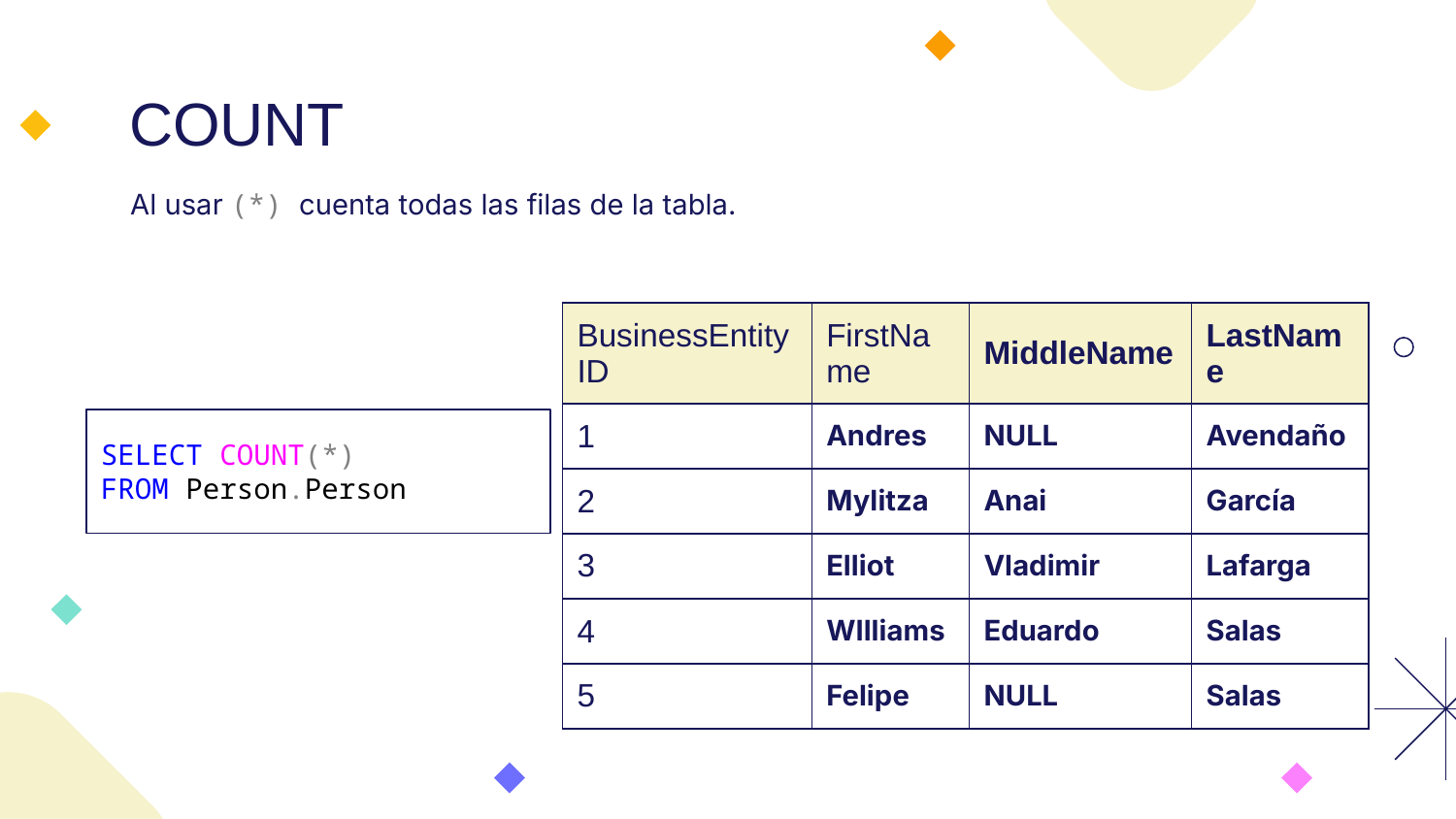

# COUNT
Al usar (*) cuenta todas las filas de la tabla.
| BusinessEntityID | FirstName | MiddleName | LastName |
| --- | --- | --- | --- |
| 1 | Andres | NULL | Avendaño |
| 2 | Mylitza | Anai | García |
| 3 | Elliot | Vladimir | Lafarga |
| 4 | WIlliams | Eduardo | Salas |
| 5 | Felipe | NULL | Salas |
SELECT COUNT(*)
FROM Person.Person